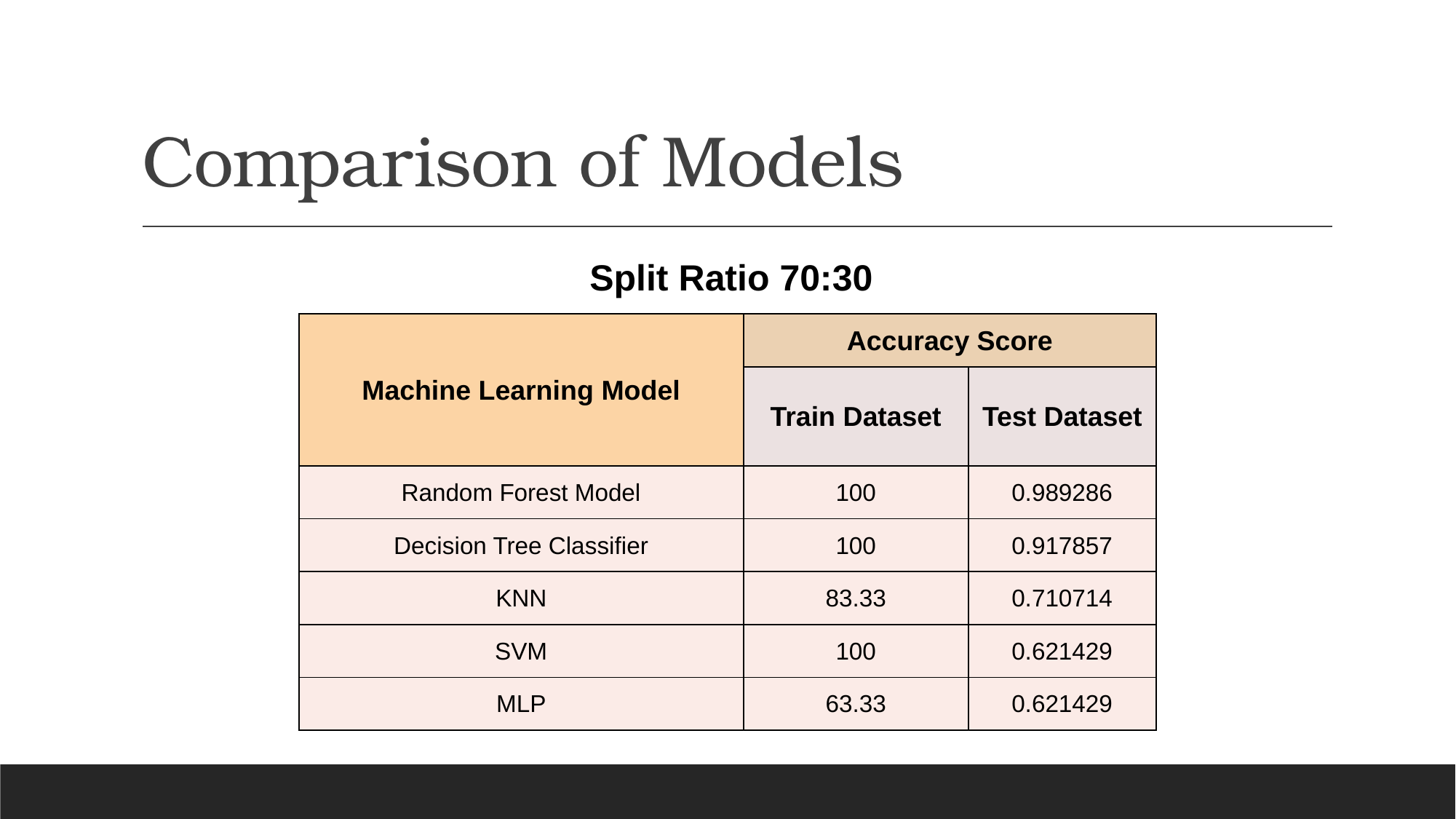

# Comparison of Models
Split Ratio 70:30
| Machine Learning Model | Accuracy Score |  |
| --- | --- | --- |
|  | Train Dataset | Test Dataset |
| Random Forest Model | 100 | 0.989286 |
| Decision Tree Classifier | 100 | 0.917857 |
| KNN | 83.33 | 0.710714 |
| SVM | 100 | 0.621429 |
| MLP | 63.33 | 0.621429 |